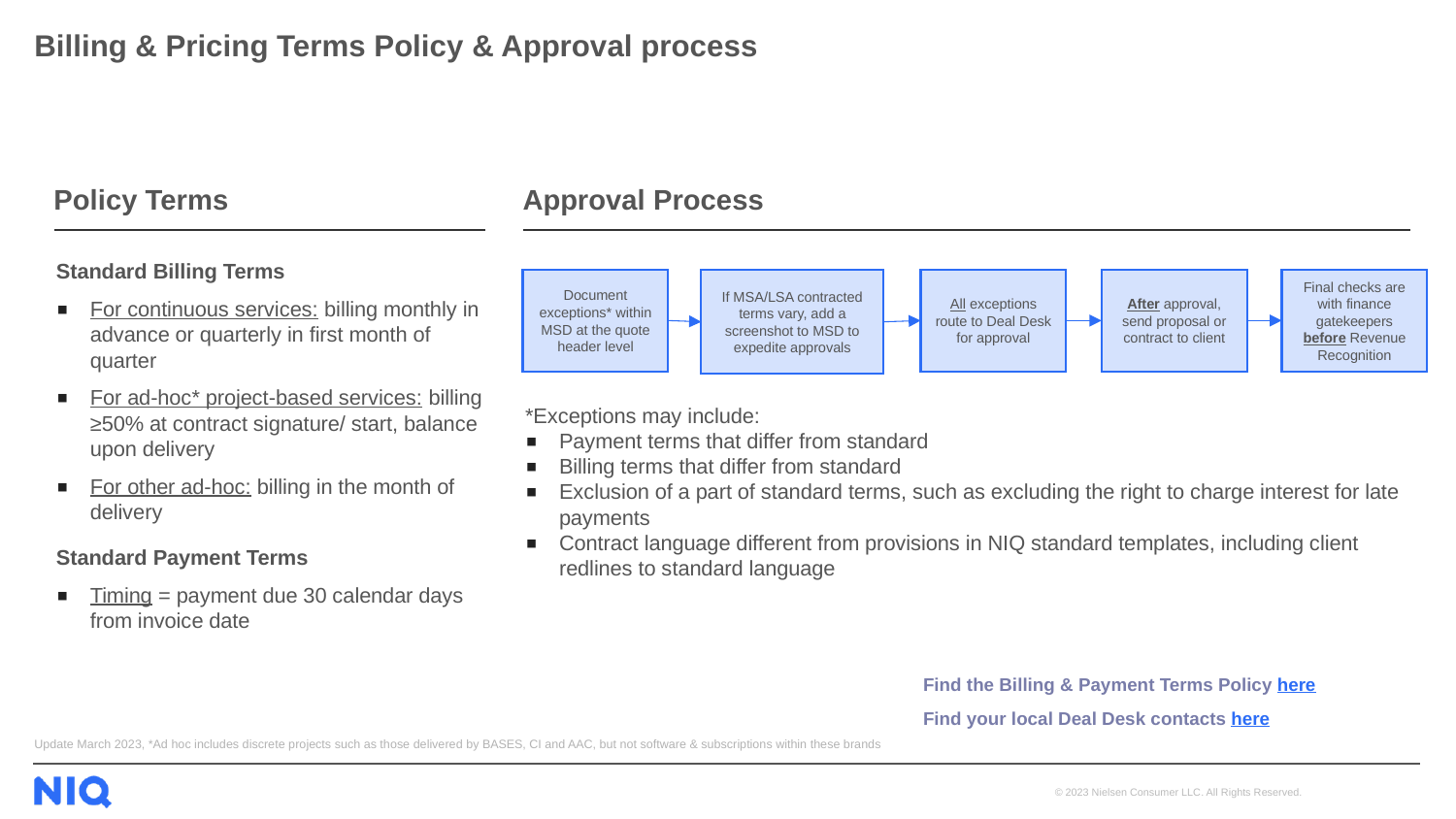

# Billing & Pricing Terms Policy & Approval process
Approval Process
Policy Terms
Standard Billing Terms
For continuous services: billing monthly in advance or quarterly in first month of quarter
For ad-hoc* project-based services: billing ≥50% at contract signature/ start, balance upon delivery
For other ad-hoc: billing in the month of delivery
Standard Payment Terms
Timing = payment due 30 calendar days from invoice date
Document exceptions* within MSD at the quote header level
All exceptions route to Deal Desk for approval
After approval, send proposal or contract to client
Final checks are with finance gatekeepers before Revenue Recognition
If MSA/LSA contracted terms vary, add a screenshot to MSD to expedite approvals
*Exceptions may include:
Payment terms that differ from standard
Billing terms that differ from standard
Exclusion of a part of standard terms, such as excluding the right to charge interest for late payments
Contract language different from provisions in NIQ standard templates, including client redlines to standard language

Find the Billing & Payment Terms Policy here
Find your local Deal Desk contacts here
Update March 2023, *Ad hoc includes discrete projects such as those delivered by BASES, CI and AAC, but not software & subscriptions within these brands